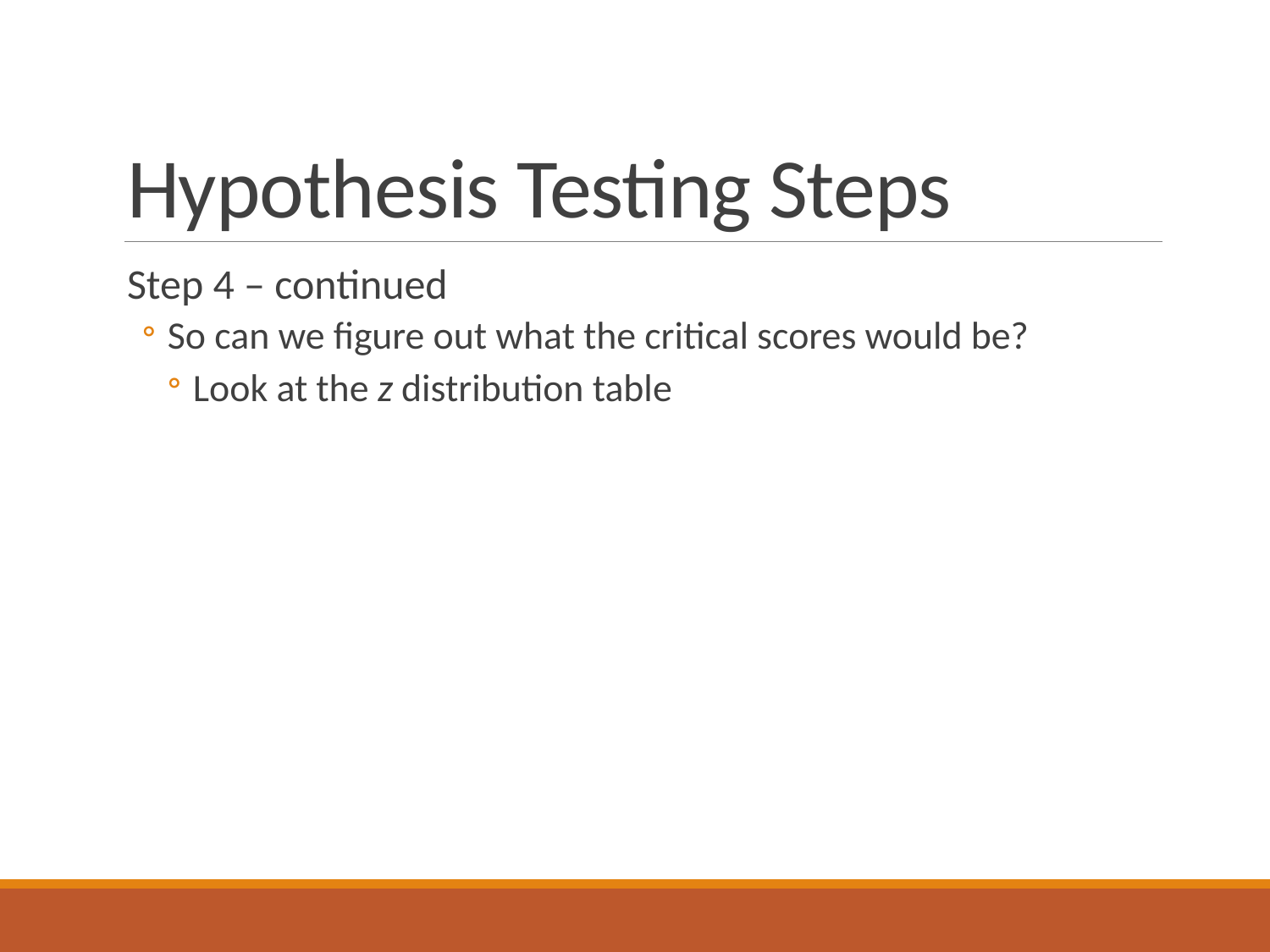

# Hypothesis Testing Steps
Step 4 – continued
So can we figure out what the critical scores would be?
Look at the z distribution table